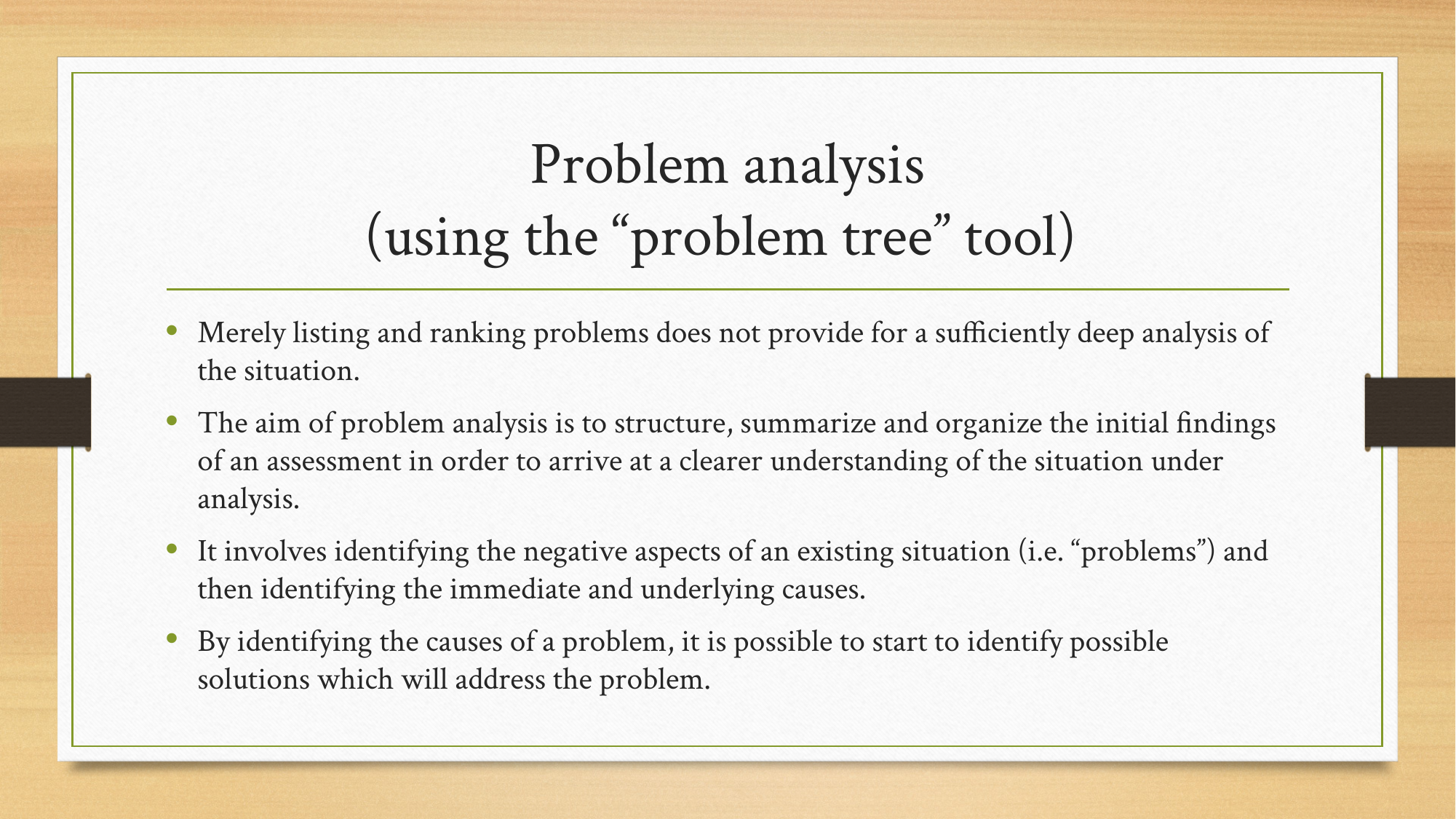

# Problem analysis (using the “problem tree” tool)
Merely listing and ranking problems does not provide for a sufficiently deep analysis of the situation.
The aim of problem analysis is to structure, summarize and organize the initial findings of an assessment in order to arrive at a clearer understanding of the situation under analysis.
It involves identifying the negative aspects of an existing situation (i.e. “problems”) and then identifying the immediate and underlying causes.
By identifying the causes of a problem, it is possible to start to identify possible solutions which will address the problem.